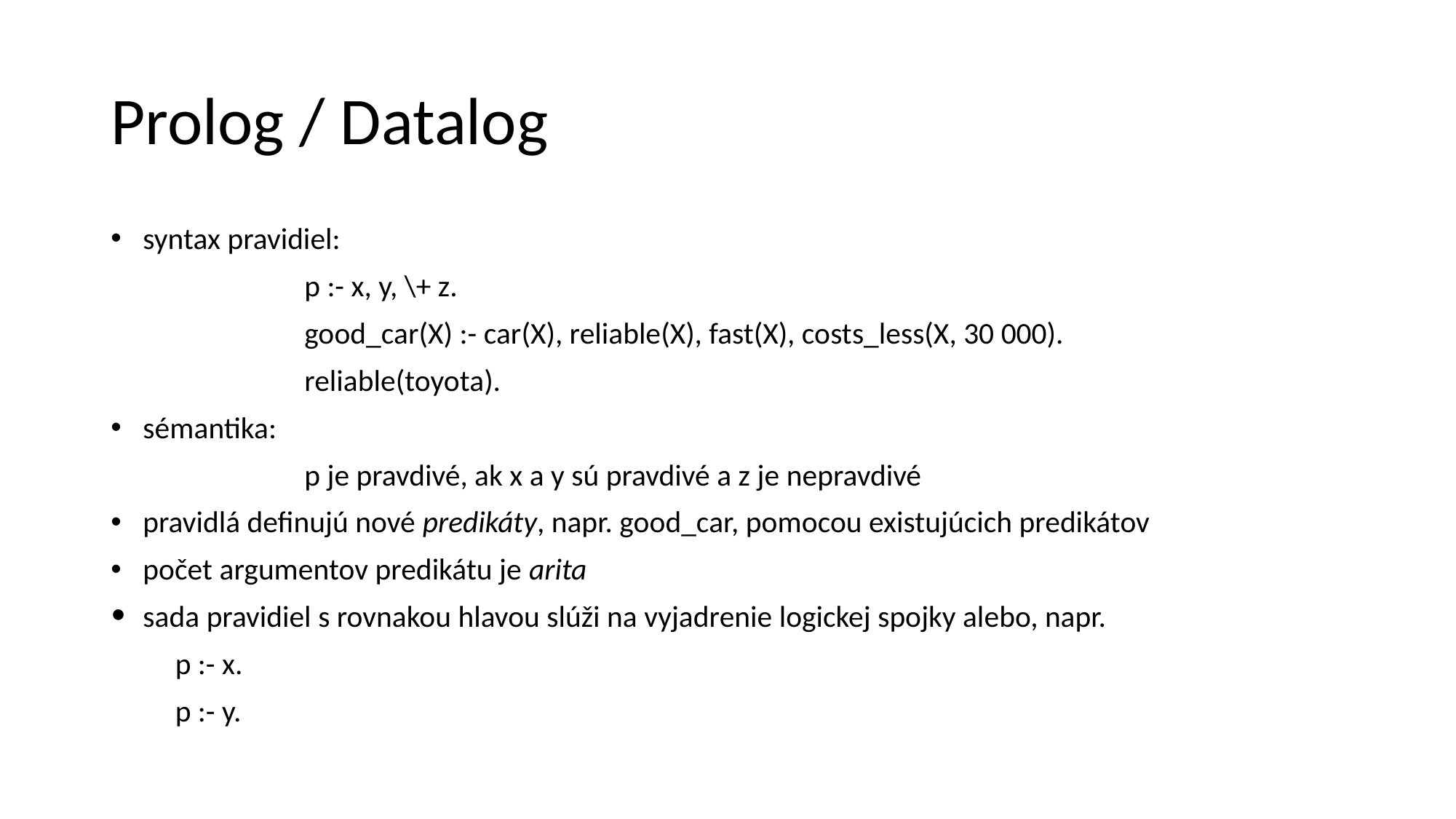

Prolog / Datalog
syntax pravidiel:
p :- x, y, \+ z.
good_car(X) :- car(X), reliable(X), fast(X), costs_less(X, 30 000).
reliable(toyota).
sémantika:
p je pravdivé, ak x a y sú pravdivé a z je nepravdivé
pravidlá definujú nové predikáty, napr. good_car, pomocou existujúcich predikátov
počet argumentov predikátu je arita
sada pravidiel s rovnakou hlavou slúži na vyjadrenie logickej spojky alebo, napr.
		p :- x.
		p :- y.